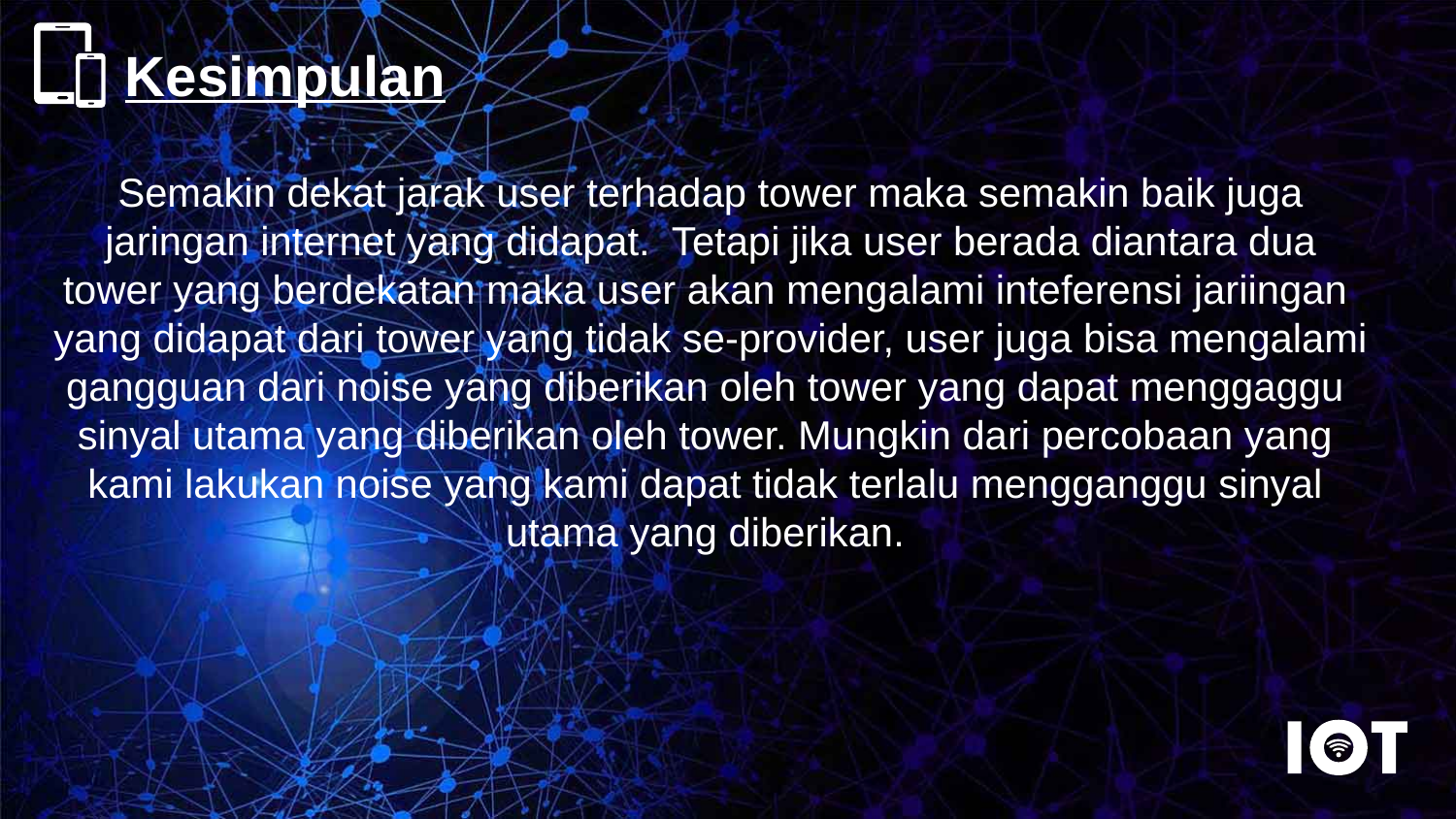

Kesimpulan
Semakin dekat jarak user terhadap tower maka semakin baik juga
 jaringan internet yang didapat.  Tetapi jika user berada diantara dua
tower yang berdekatan maka user akan mengalami inteferensi jariingan
yang didapat dari tower yang tidak se-provider, user juga bisa mengalami gangguan dari noise yang diberikan oleh tower yang dapat menggaggu
sinyal utama yang diberikan oleh tower. Mungkin dari percobaan yang
kami lakukan noise yang kami dapat tidak terlalu mengganggu sinyal
utama yang diberikan.